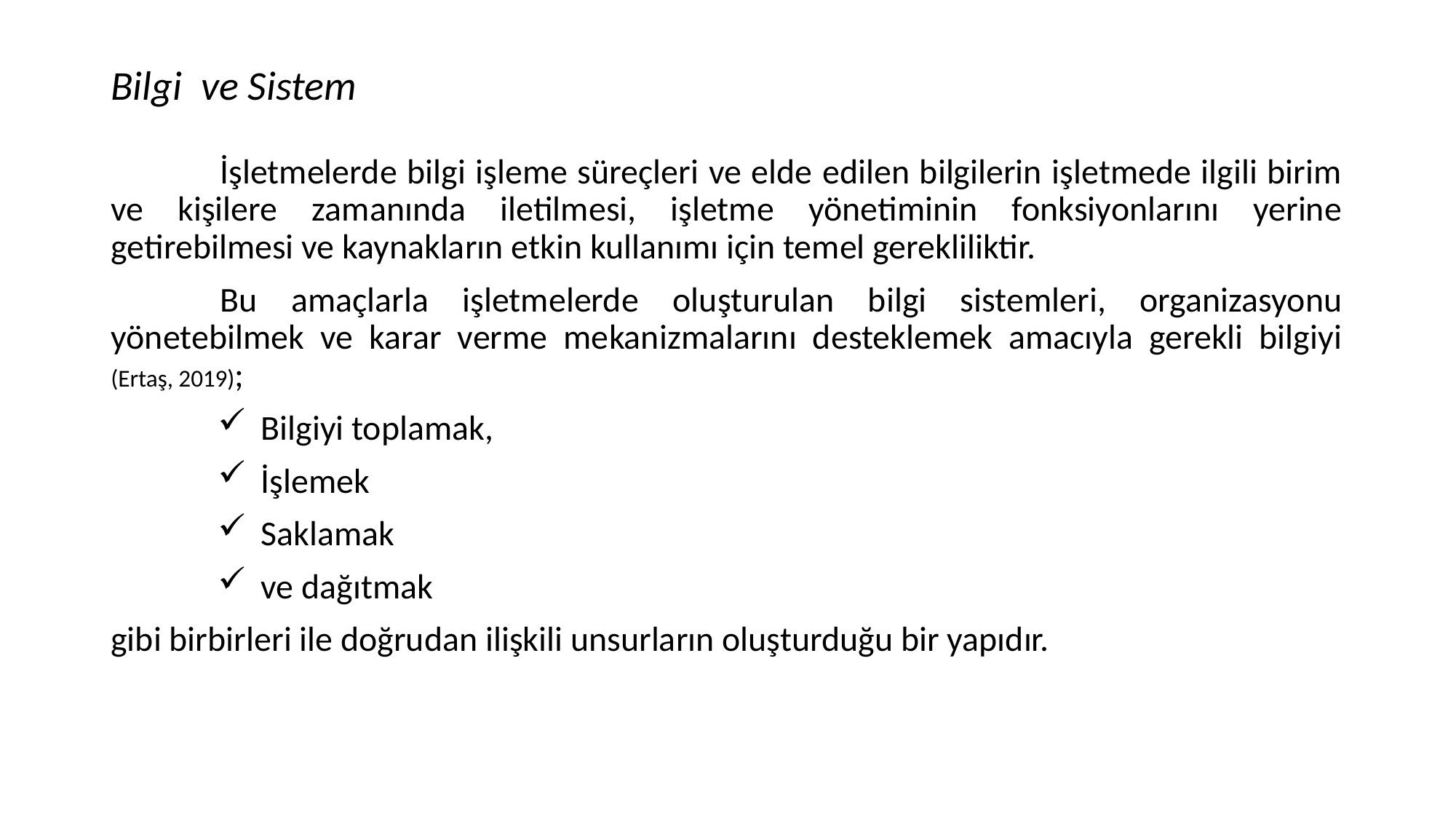

# Bilgi  ve Sistem
	İşletmelerde bilgi işleme süreçleri ve elde edilen bilgilerin işletmede ilgili birim ve kişilere zamanında iletilmesi, işletme yönetiminin fonksiyonlarını yerine getirebilmesi ve kaynakların etkin kullanımı için temel gerekliliktir.
	Bu amaçlarla işletmelerde oluşturulan bilgi sistemleri, organizasyonu yönetebilmek ve karar verme mekanizmalarını desteklemek amacıyla gerekli bilgiyi (Ertaş, 2019);
Bilgiyi toplamak,
İşlemek
Saklamak
ve dağıtmak
gibi birbirleri ile doğrudan ilişkili unsurların oluşturduğu bir yapıdır.